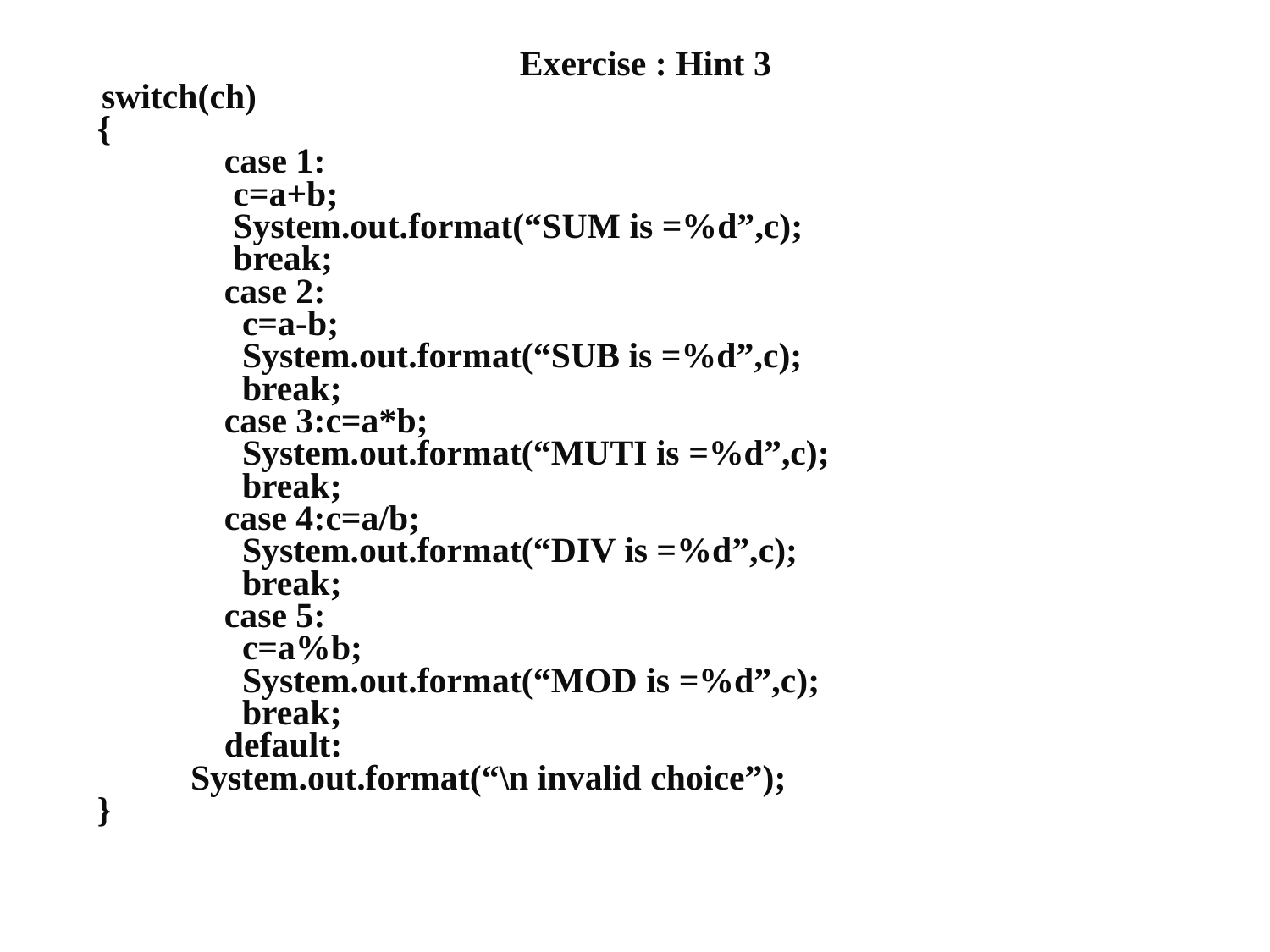

Exercise : Hint 3
          switch(ch)
	{
		case 1:
		 c=a+b;
		 System.out.format(“SUM is =%d”,c);
		 break;
		case 2:
		  c=a-b;
		  System.out.format(“SUB is =%d”,c);
		  break;
		case 3:c=a*b;
		  System.out.format(“MUTI is =%d”,c);
		  break;
		case 4:c=a/b;
		  System.out.format(“DIV is =%d”,c);
		  break;
		case 5:
		  c=a%b;
		  System.out.format(“MOD is =%d”,c);
		  break;
		default:
                    System.out.format(“\n invalid choice”);
	}